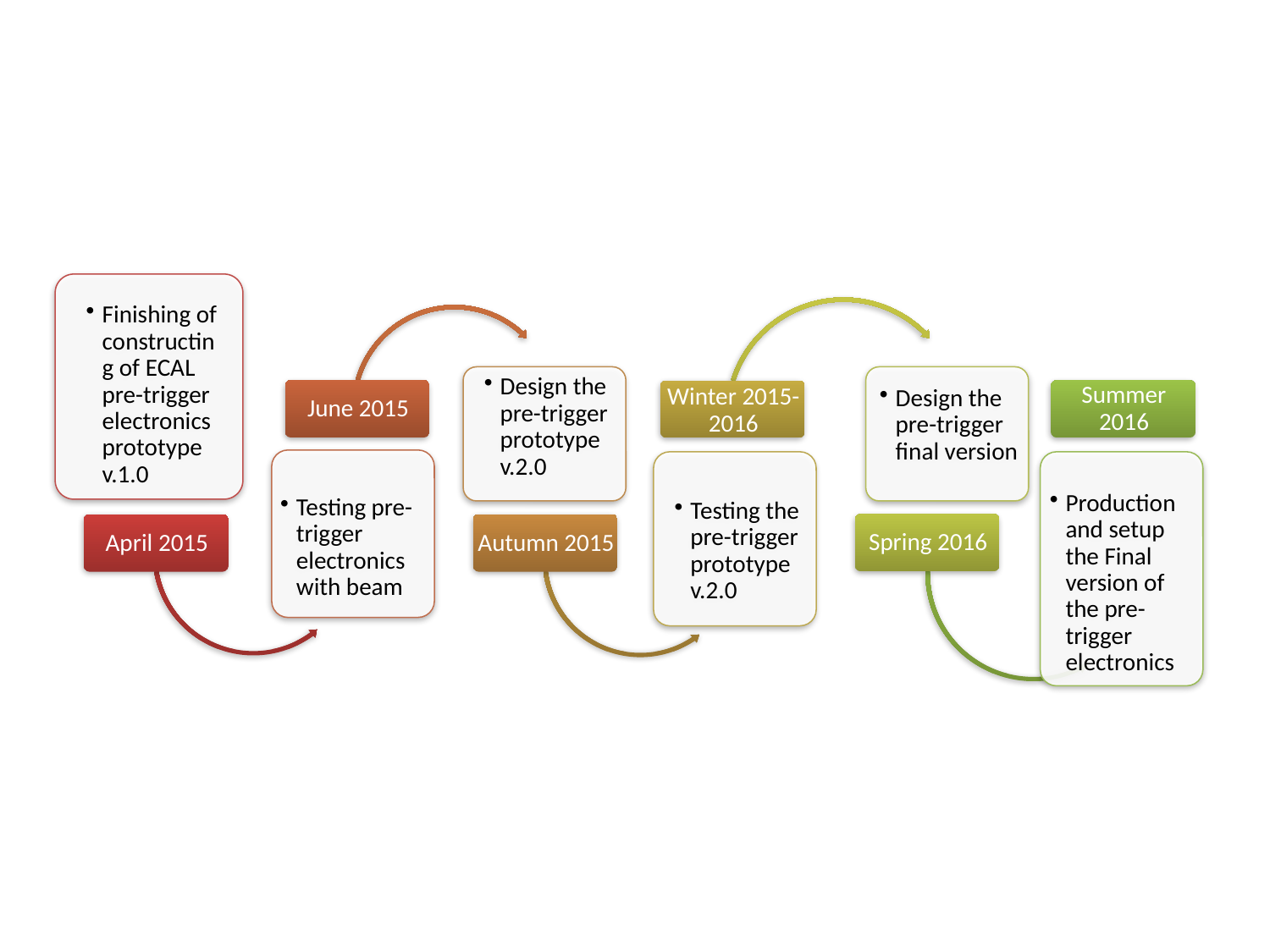

Finishing of constructing of ECAL pre-trigger electronics prototype v.1.0
April 2015
Testing pre-trigger electronics with beam
June 2015
Design the pre-trigger prototype v.2.0
Autumn 2015
Testing the pre-trigger prototype v.2.0
Winter 2015-2016
Design the pre-trigger final version
Spring 2016
Production and setup the Final version of the pre-trigger electronics
Summer 2016